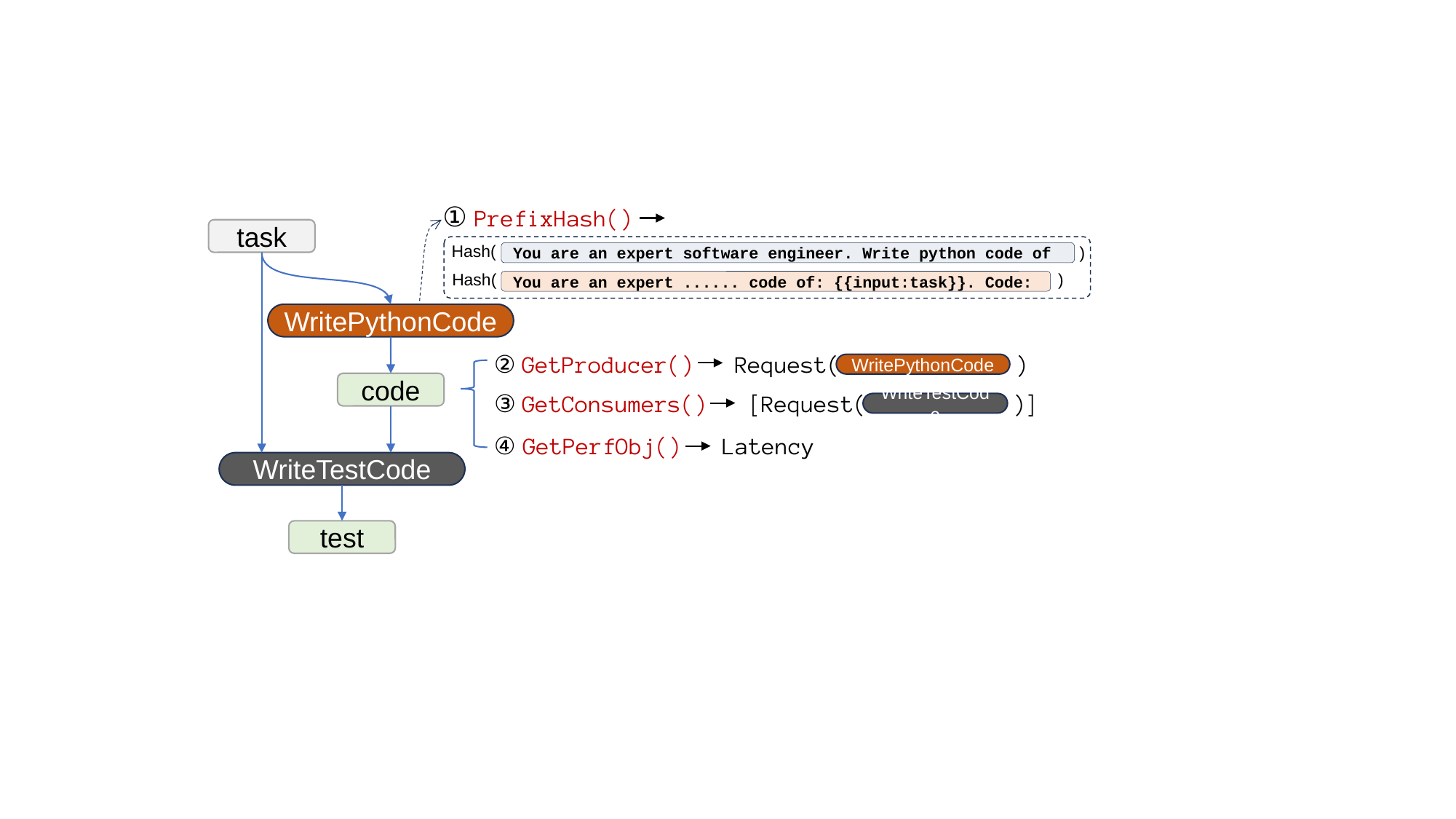

① PrefixHash()
task

Hash(

)
You are an expert software engineer. Write python code of
Hash(
)
You are an expert ...... code of: {{input:task}}. Code:
WritePythonCode
② GetProducer()   Request(            )
WritePythonCode

code
③ GetConsumers()   [Request(          )]
WriteTestCode
④ GetPerfObj()   Latency
WriteTestCode
test